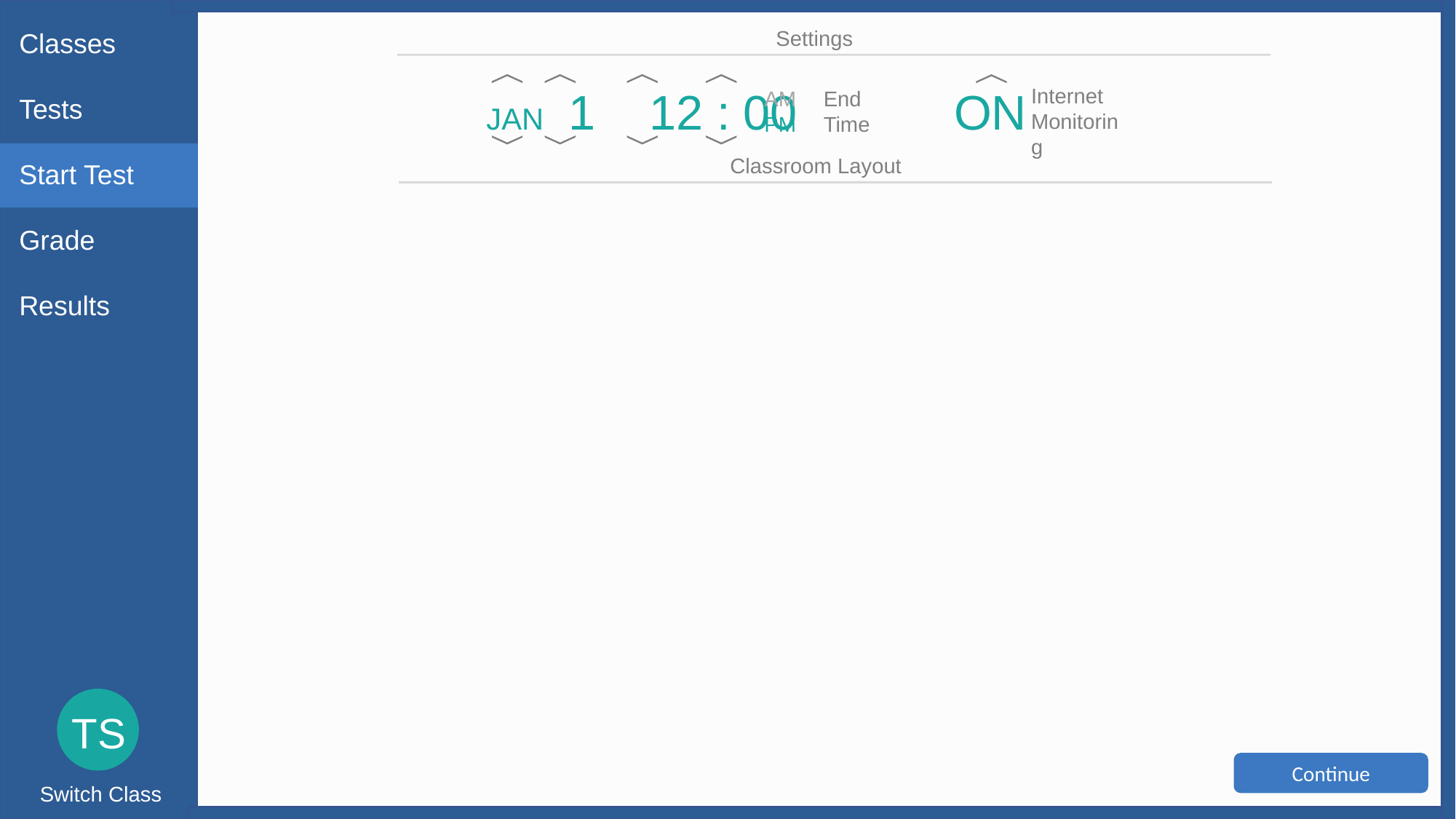

Settings
Classes

Tests

Start Test

Grade

Results

JAN   1    12 : 00
AM
PM

End
Time

ON
Internet
Monitoring

Classroom Layout

TS
Switch Class
Continue